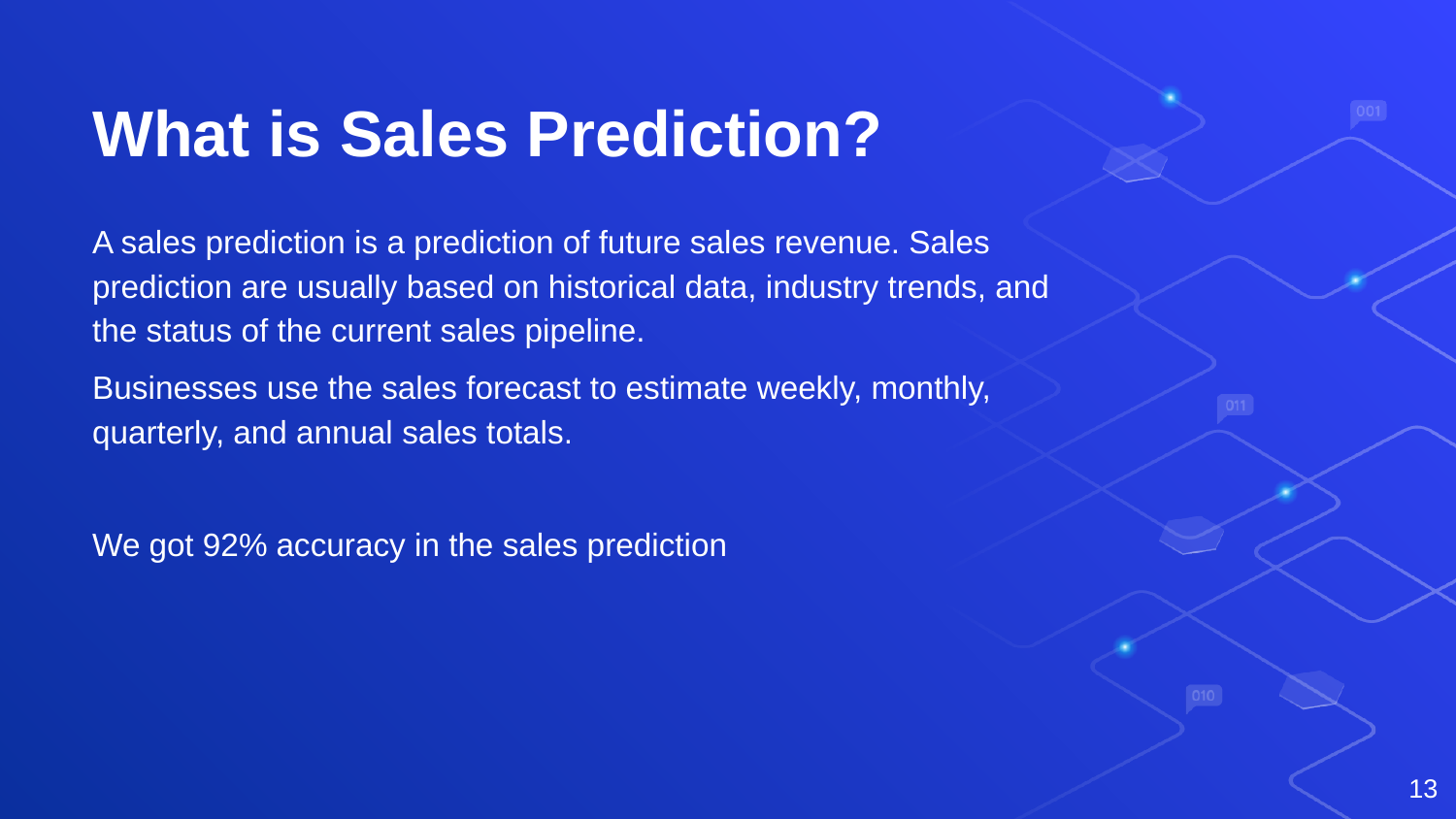

# What is Sales Prediction?
A sales prediction is a prediction of future sales revenue. Sales prediction are usually based on historical data, industry trends, and the status of the current sales pipeline.
Businesses use the sales forecast to estimate weekly, monthly, quarterly, and annual sales totals.

We got 92% accuracy in the sales prediction

13